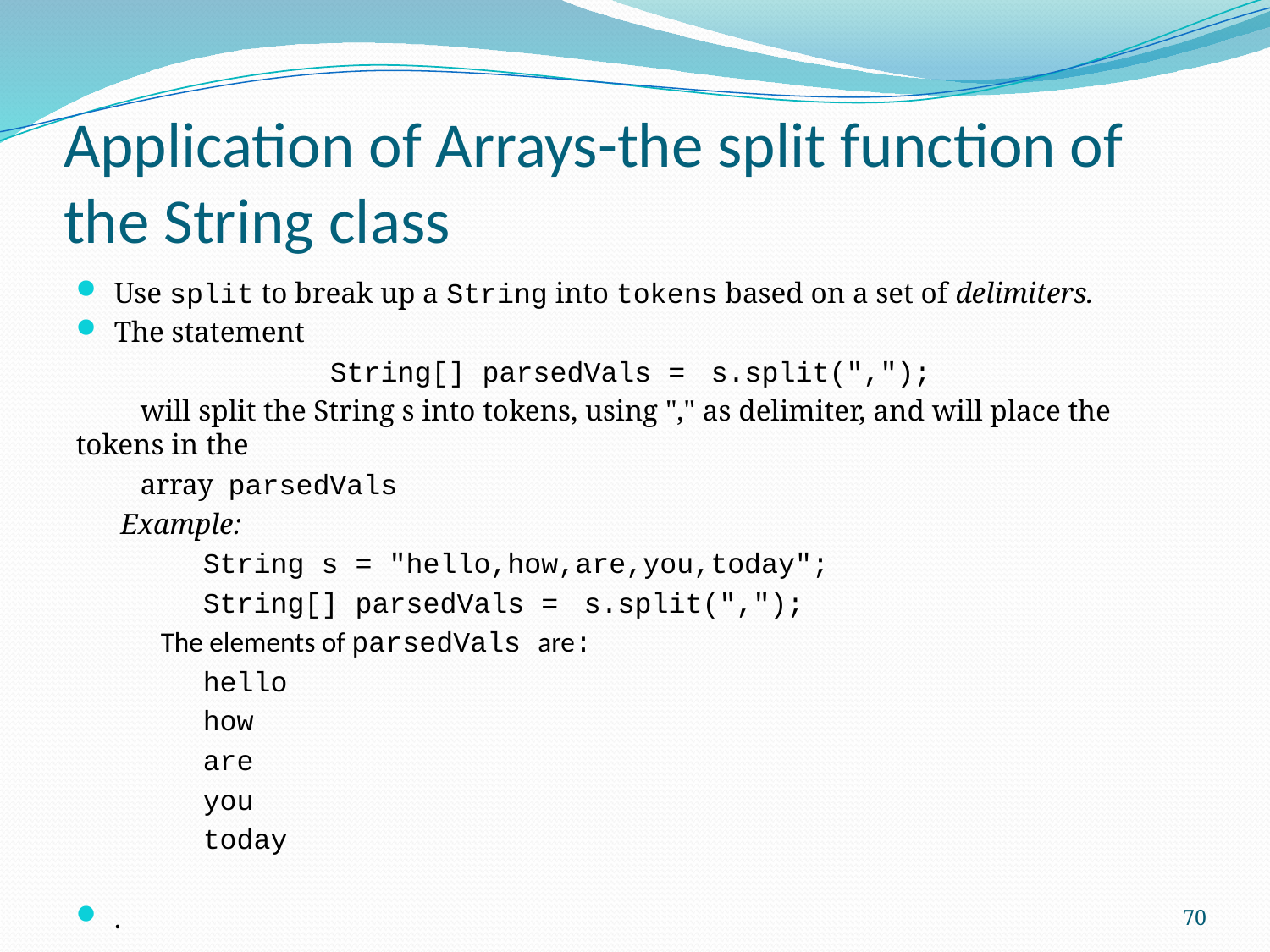

# Application of Arrays-the split function of the String class
Use split to break up a String into tokens based on a set of delimiters.
The statement
		String[] parsedVals =	s.split(",");
will split the String s into tokens, using "," as delimiter, and will place the tokens in the
array  parsedVals
      Example:
	String s = "hello,how,are,you,today";
	String[] parsedVals =	s.split(",");
     The elements of parsedVals are:
	hello
	how
	are
	you
	today

.

70